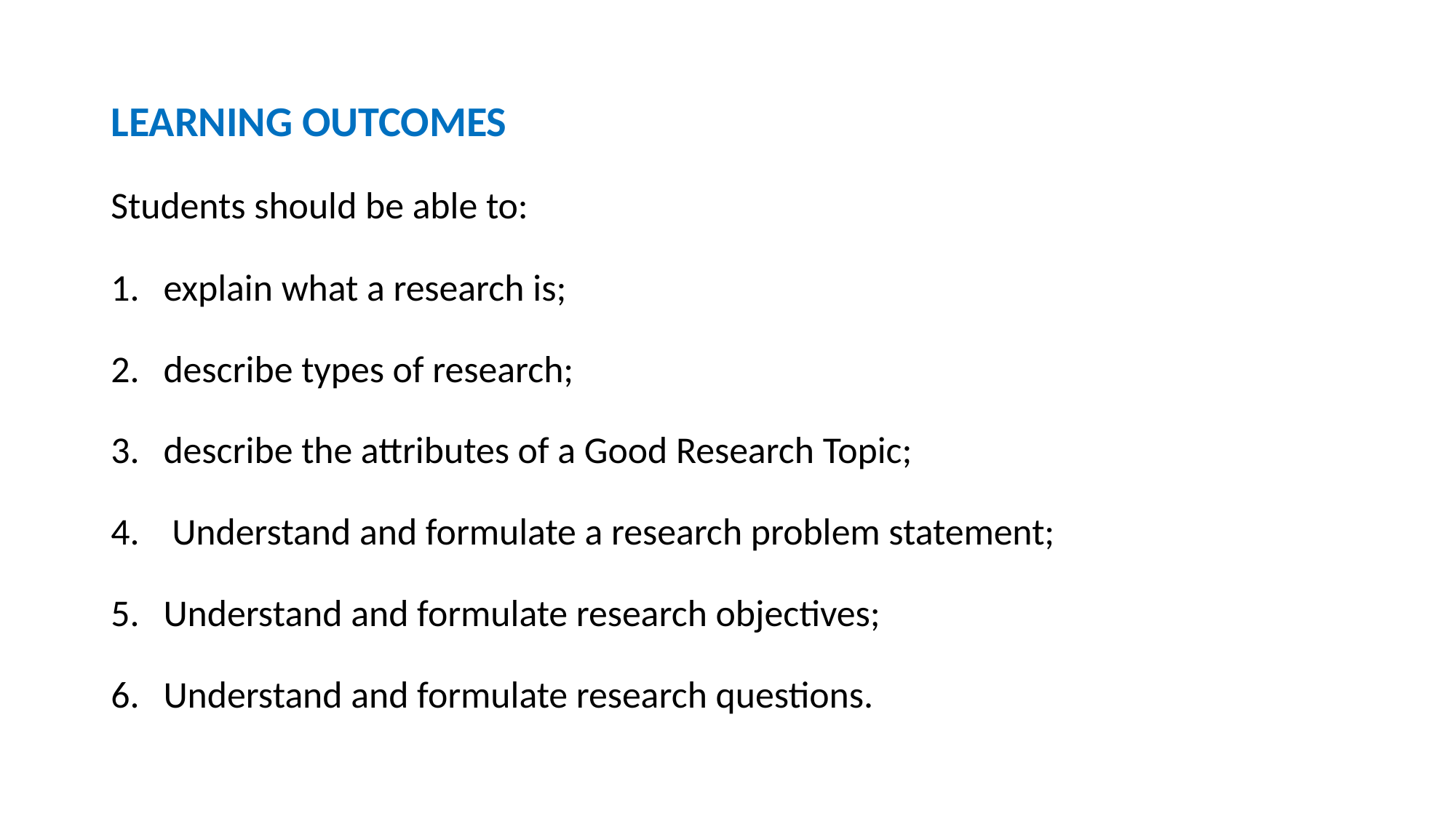

# LEARNING OUTCOMES
Students should be able to:
explain what a research is;
describe types of research;
describe the attributes of a Good Research Topic;
 Understand and formulate a research problem statement;
Understand and formulate research objectives;
Understand and formulate research questions.